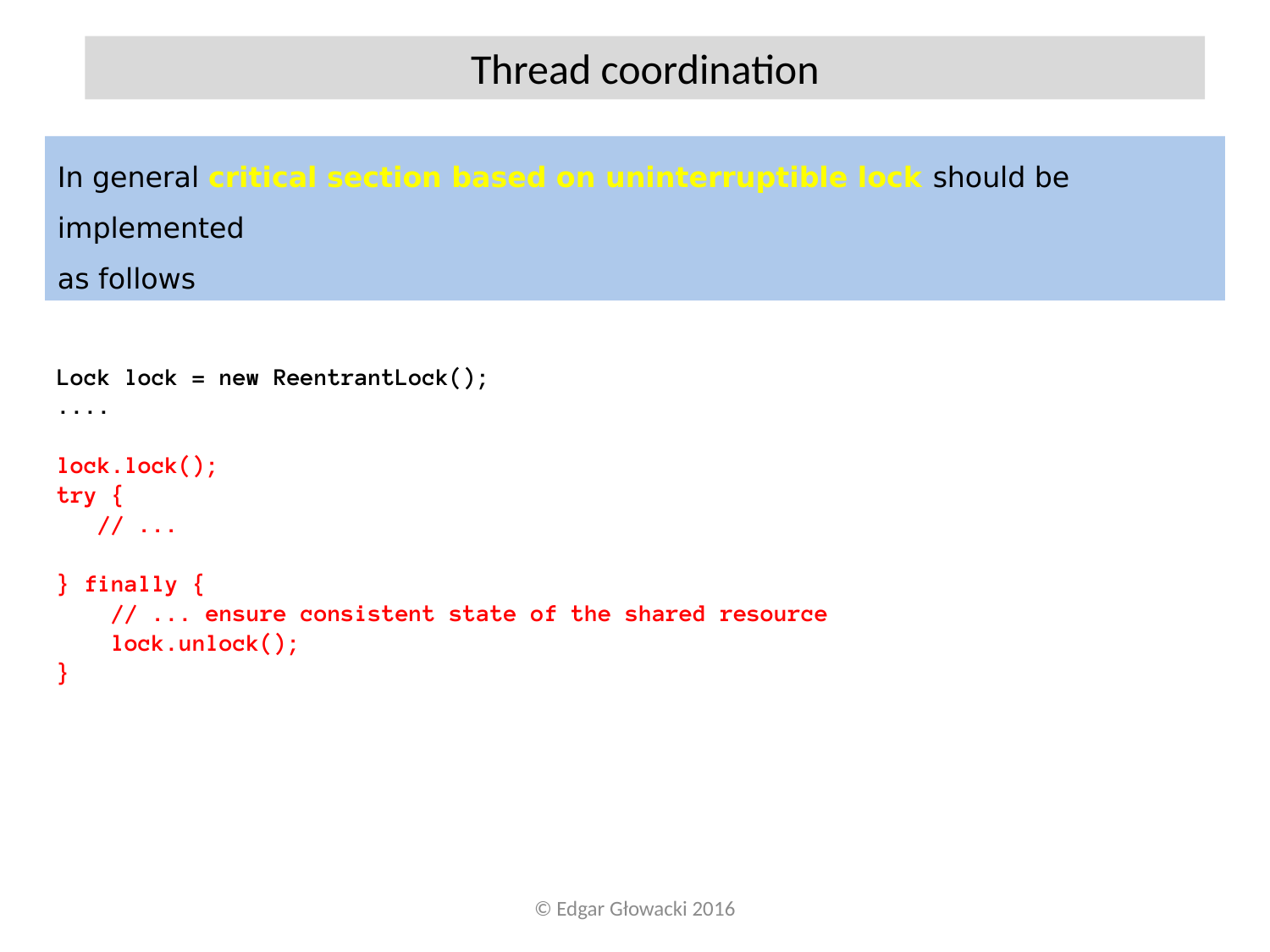

Thread coordination
In general critical section based on uninterruptible lock should be implemented
as follows
Lock lock = new ReentrantLock();
....

lock.lock();
try {
   // ...

} finally {
    // ... ensure consistent state of the shared resource
    lock.unlock();
}
© Edgar Głowacki 2016